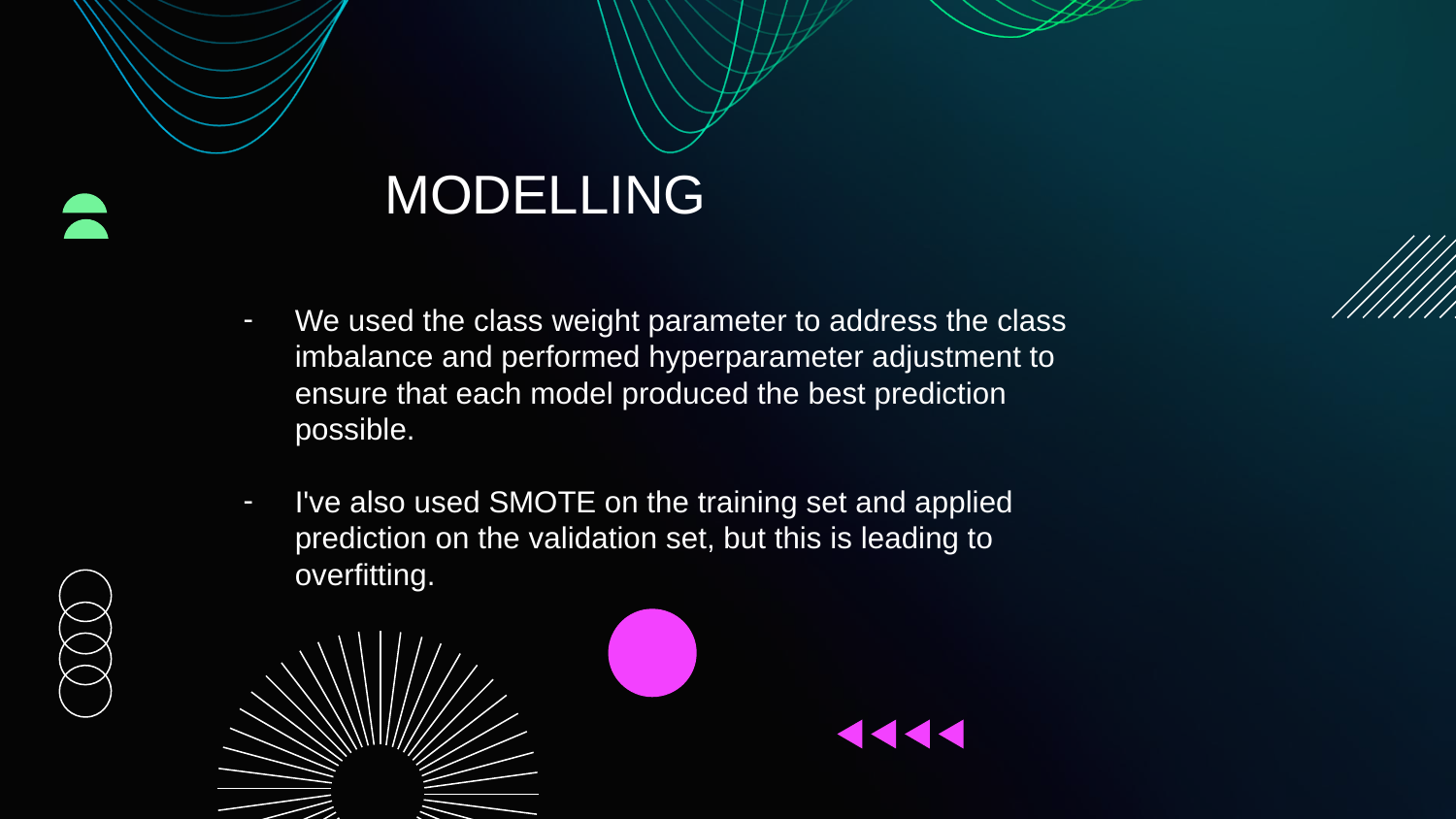

# MODELLING
We used the class weight parameter to address the class imbalance and performed hyperparameter adjustment to ensure that each model produced the best prediction possible.

I've also used SMOTE on the training set and applied prediction on the validation set, but this is leading to overfitting.